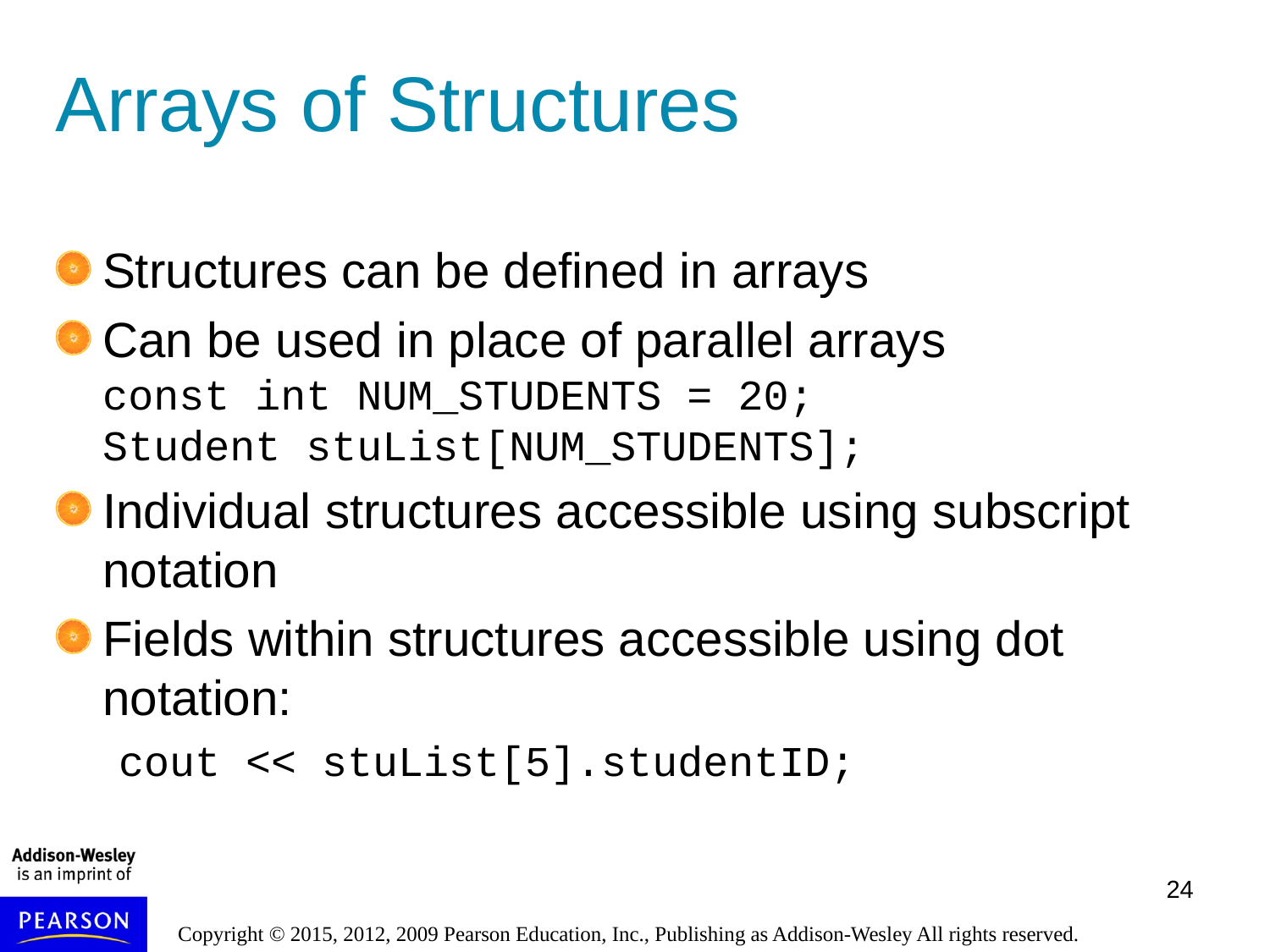

# Arrays of Structures
Structures can be defined in arrays
Can be used in place of parallel arrays
const int NUM_STUDENTS = 20;
Student stuList[NUM_STUDENTS];
Individual structures accessible using subscript notation
Fields within structures accessible using dot notation:
cout << stuList[5].studentID;
24